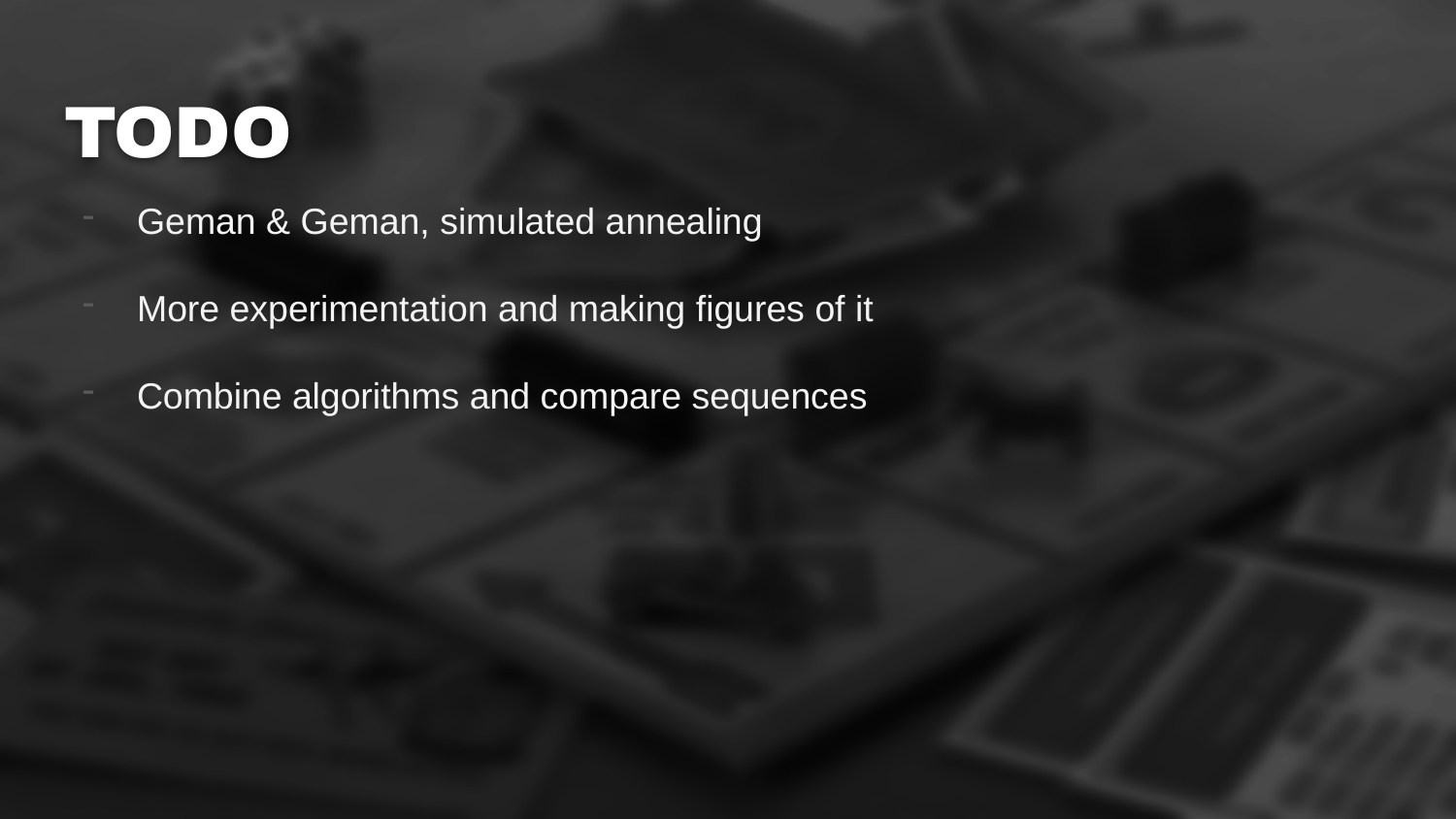

# TODO
Geman & Geman, simulated annealing
More experimentation and making figures of it
Combine algorithms and compare sequences